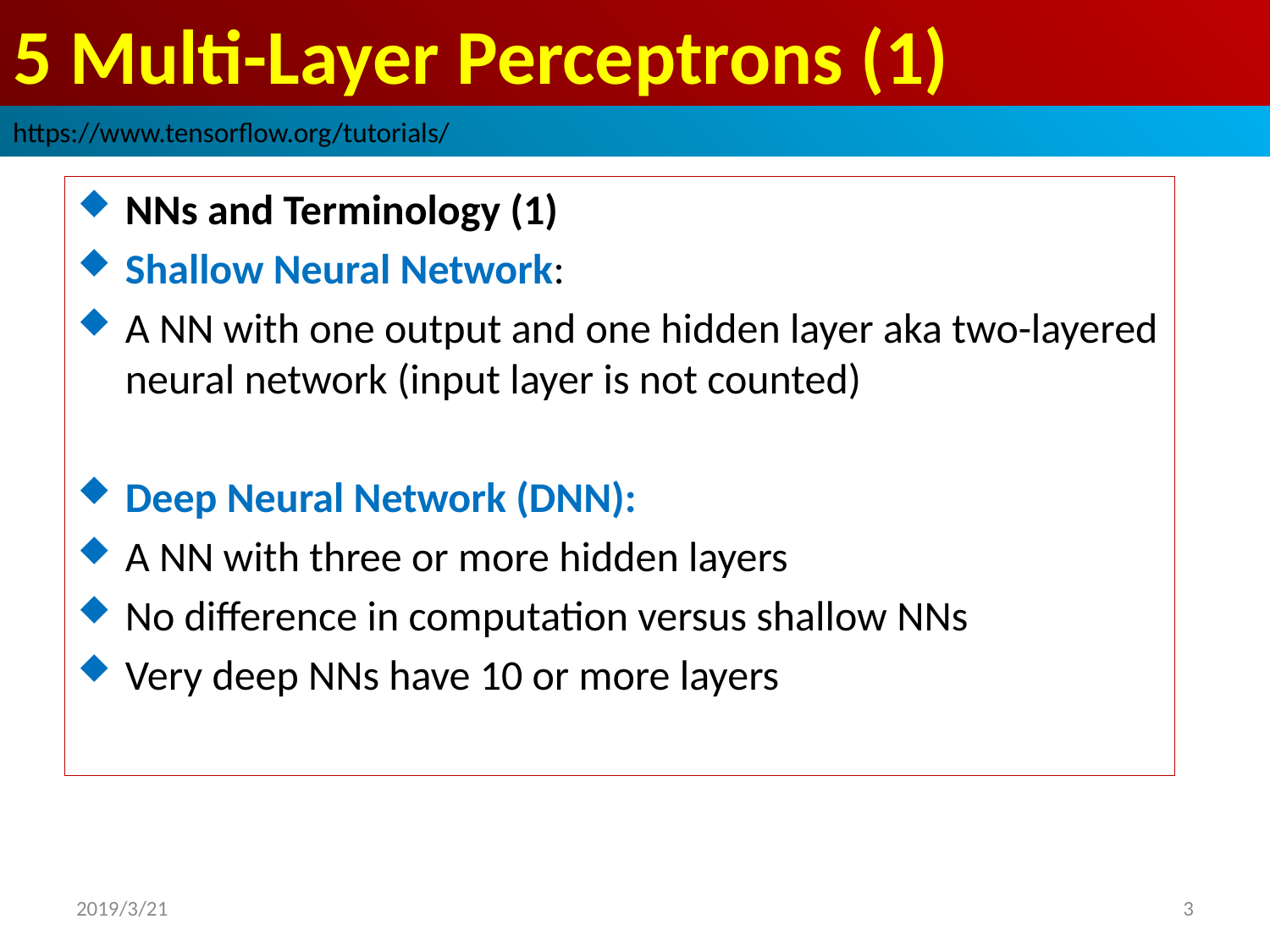

# 5 Multi-Layer Perceptrons (1)
https://www.tensorflow.org/tutorials/
NNs and Terminology (1)
Shallow Neural Network:
A NN with one output and one hidden layer aka two-layered neural network (input layer is not counted)

Deep Neural Network (DNN):
A NN with three or more hidden layers
No difference in computation versus shallow NNs
Very deep NNs have 10 or more layers
2019/3/21
3